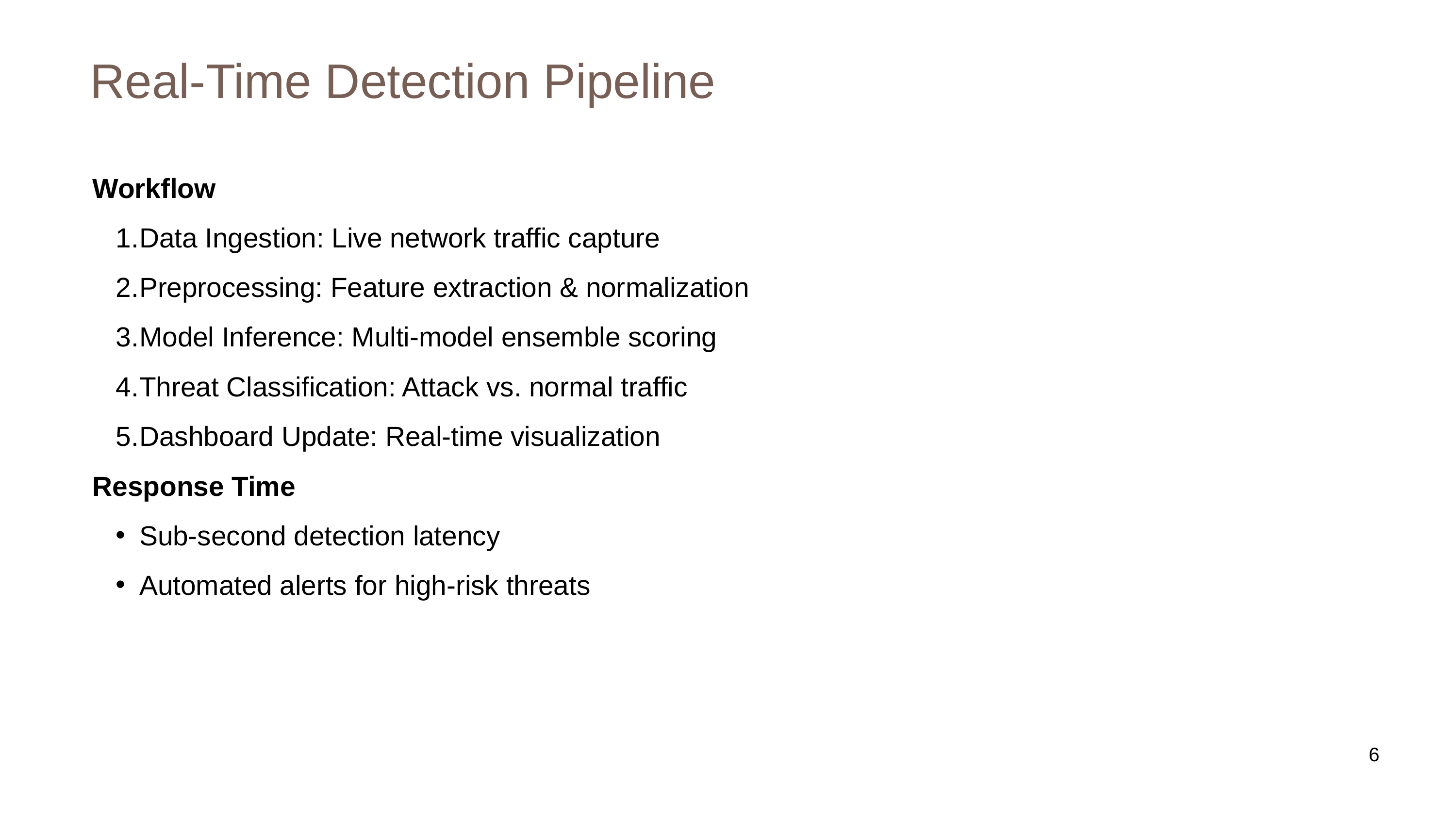

Real-Time Detection Pipeline

7
Workflow
Data Ingestion: Live network traffic capture
Preprocessing: Feature extraction & normalization
Model Inference: Multi-model ensemble scoring
Threat Classification: Attack vs. normal traffic
Dashboard Update: Real-time visualization
Response Time
Sub-second detection latency
Automated alerts for high-risk threats

6